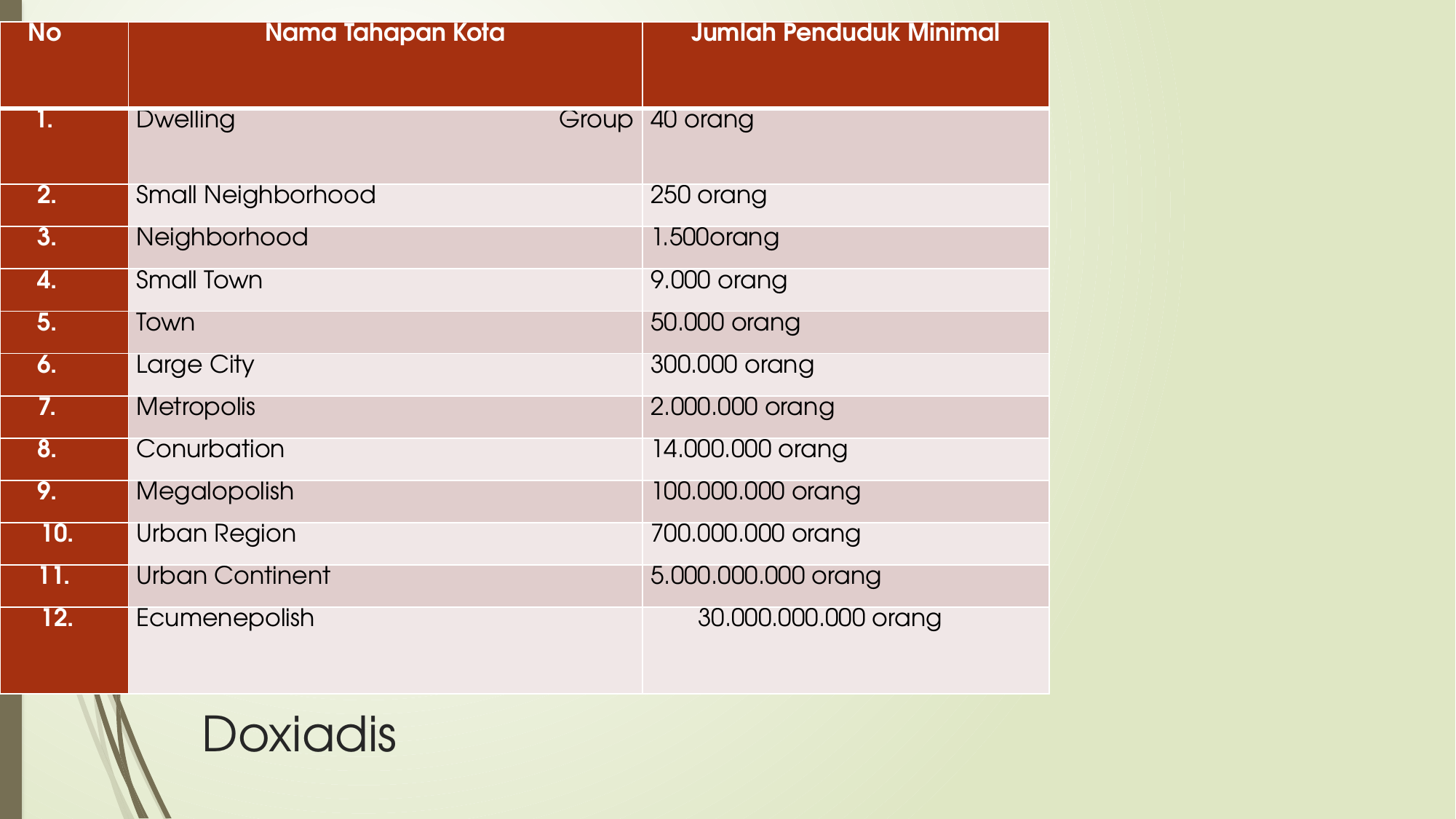

| No | Nama Tahapan Kota | Jumlah Penduduk Minimal |
| --- | --- | --- |
| 1. | Dwelling Group | 40 orang |
| 2. | Small Neighborhood | 250 orang |
| 3. | Neighborhood | 1.500orang |
| 4. | Small Town | 9.000 orang |
| 5. | Town | 50.000 orang |
| 6. | Large City | 300.000 orang |
| 7. | Metropolis | 2.000.000 orang |
| 8. | Conurbation | 14.000.000 orang |
| 9. | Megalopolish | 100.000.000 orang |
| 10. | Urban Region | 700.000.000 orang |
| 11. | Urban Continent | 5.000.000.000 orang |
| 12. | Ecumenepolish | 30.000.000.000 orang |
# Doxiadis